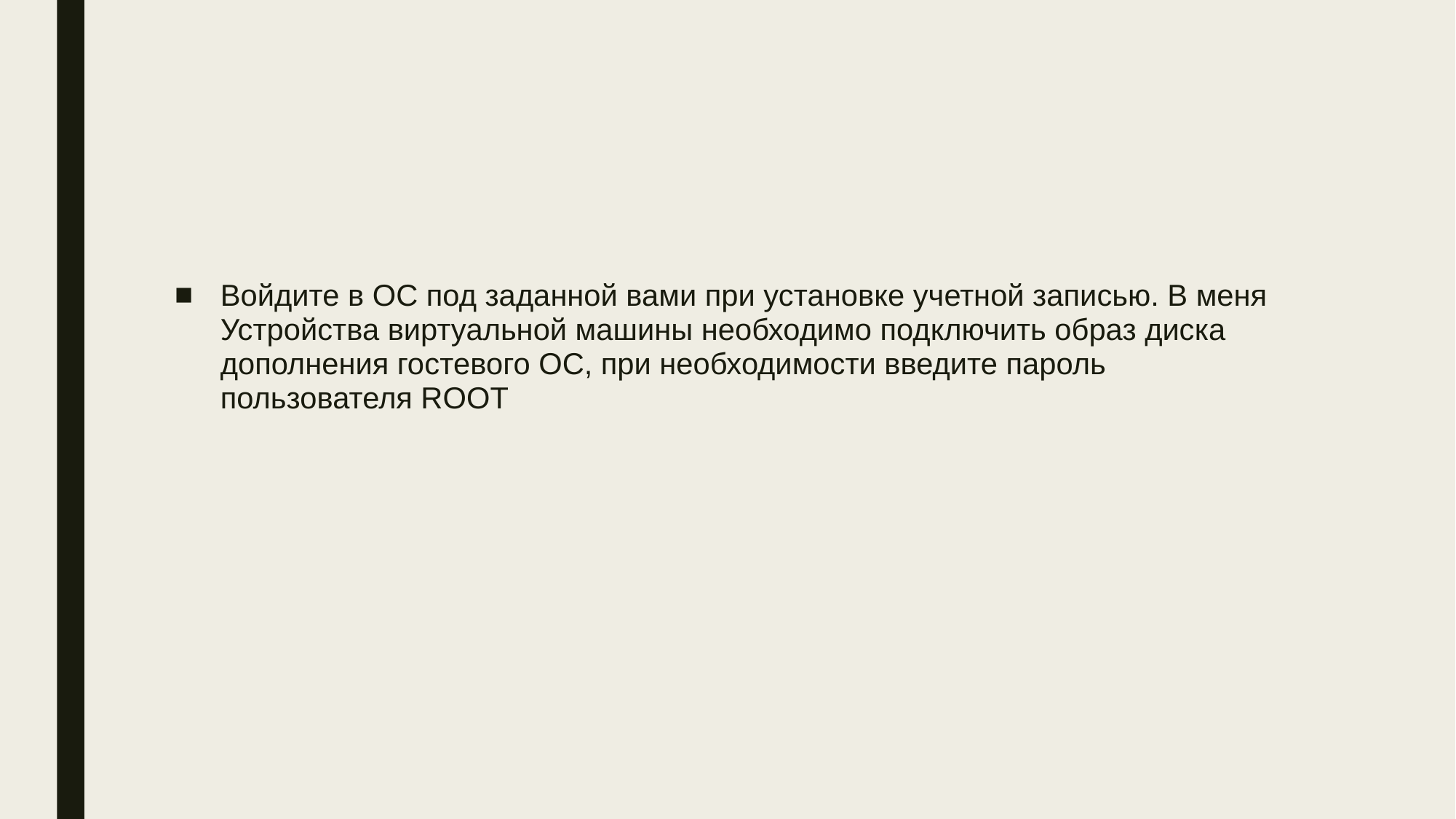

#
Войдите в ОС под заданной вами при установке учетной записью. В меня Устройства виртуальной машины необходимо подключить образ диска дополнения гостевого ОС, при необходимости введите пароль пользователя ROOT